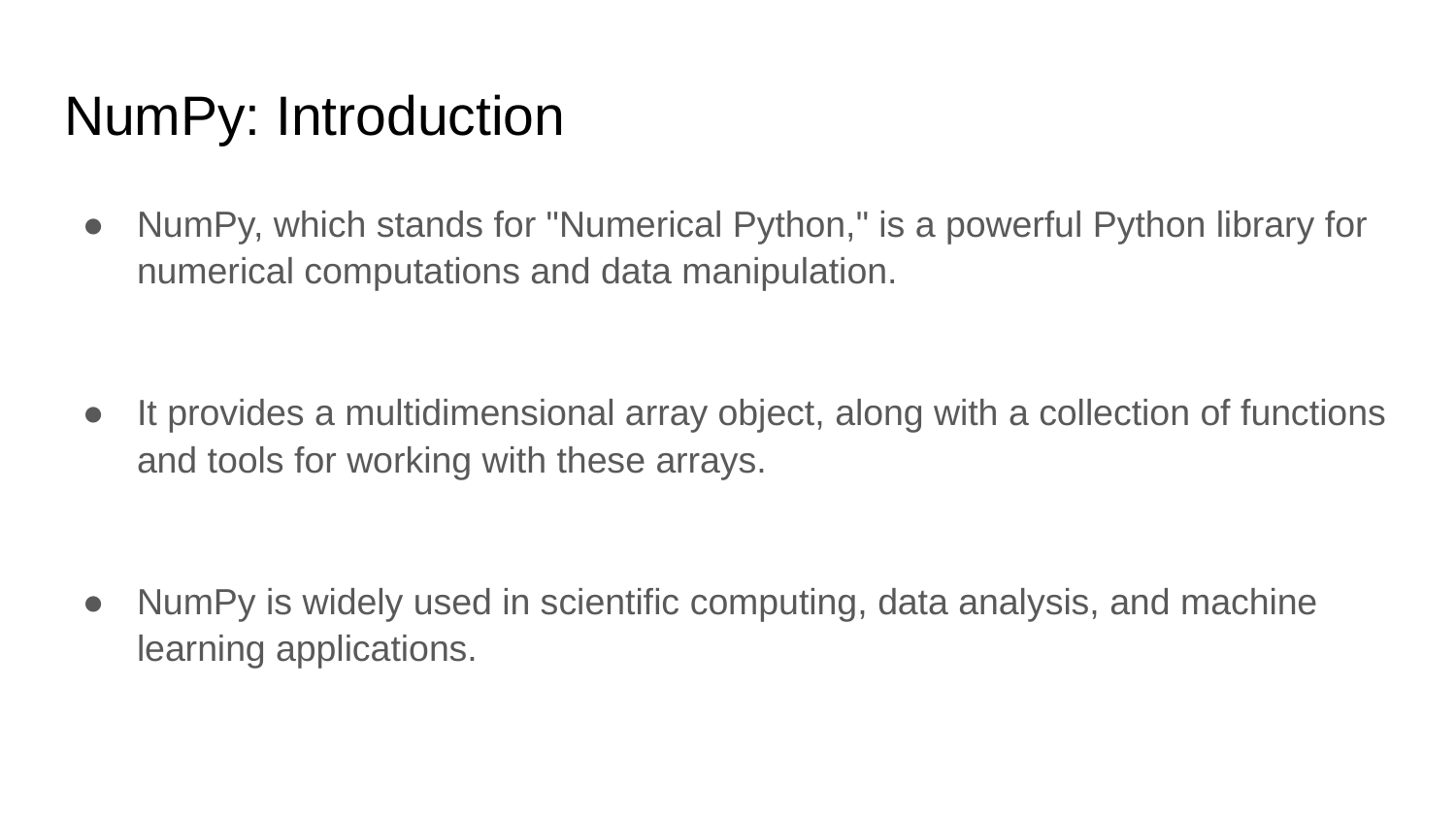

# NumPy: Introduction
NumPy, which stands for "Numerical Python," is a powerful Python library for numerical computations and data manipulation.

It provides a multidimensional array object, along with a collection of functions and tools for working with these arrays.

NumPy is widely used in scientific computing, data analysis, and machine learning applications.